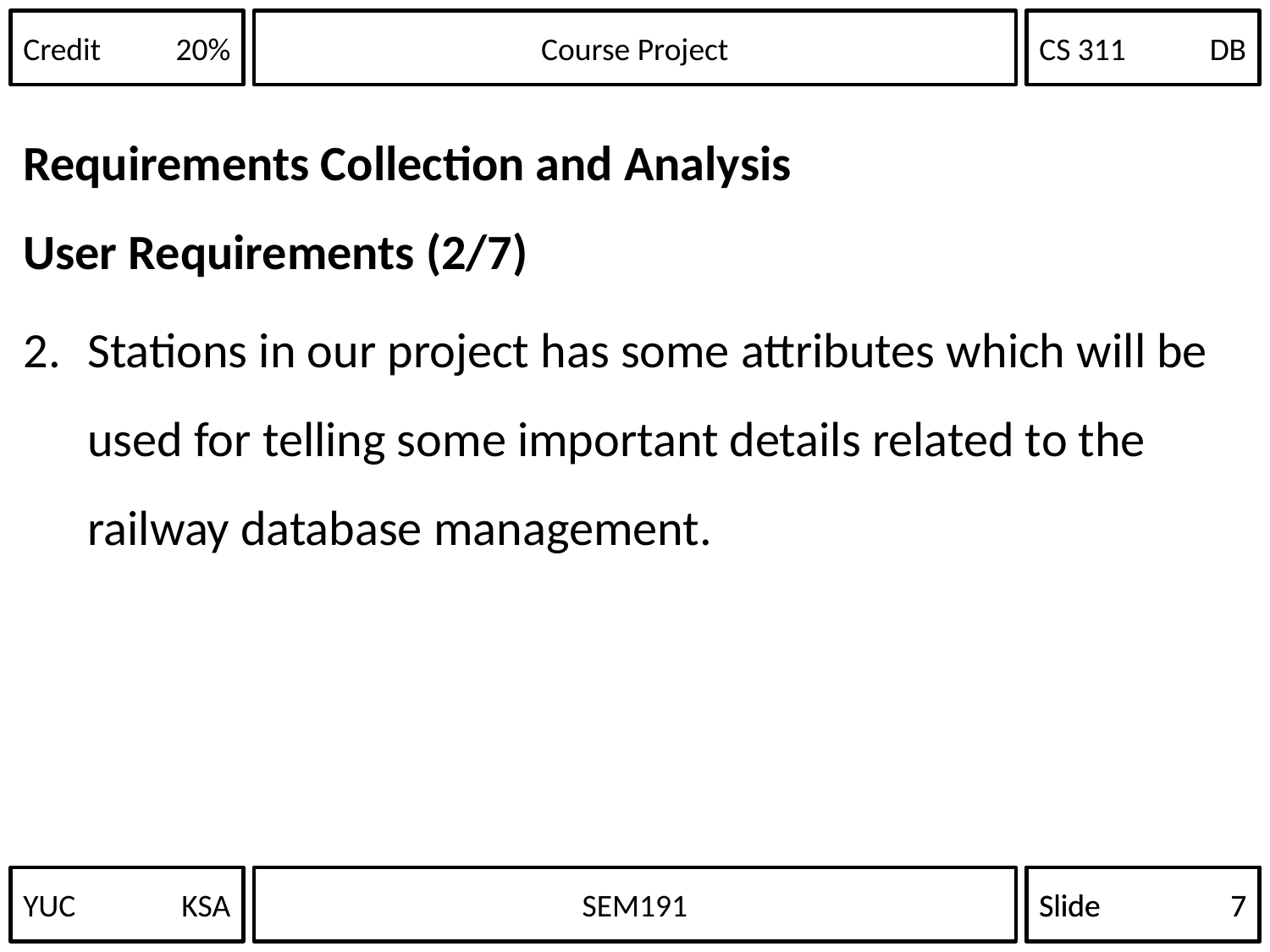

Requirements Collection and Analysis
User Requirements (2/7)
Stations in our project has some attributes which will be used for telling some important details related to the railway database management.
YUC	KSA
Slide	7